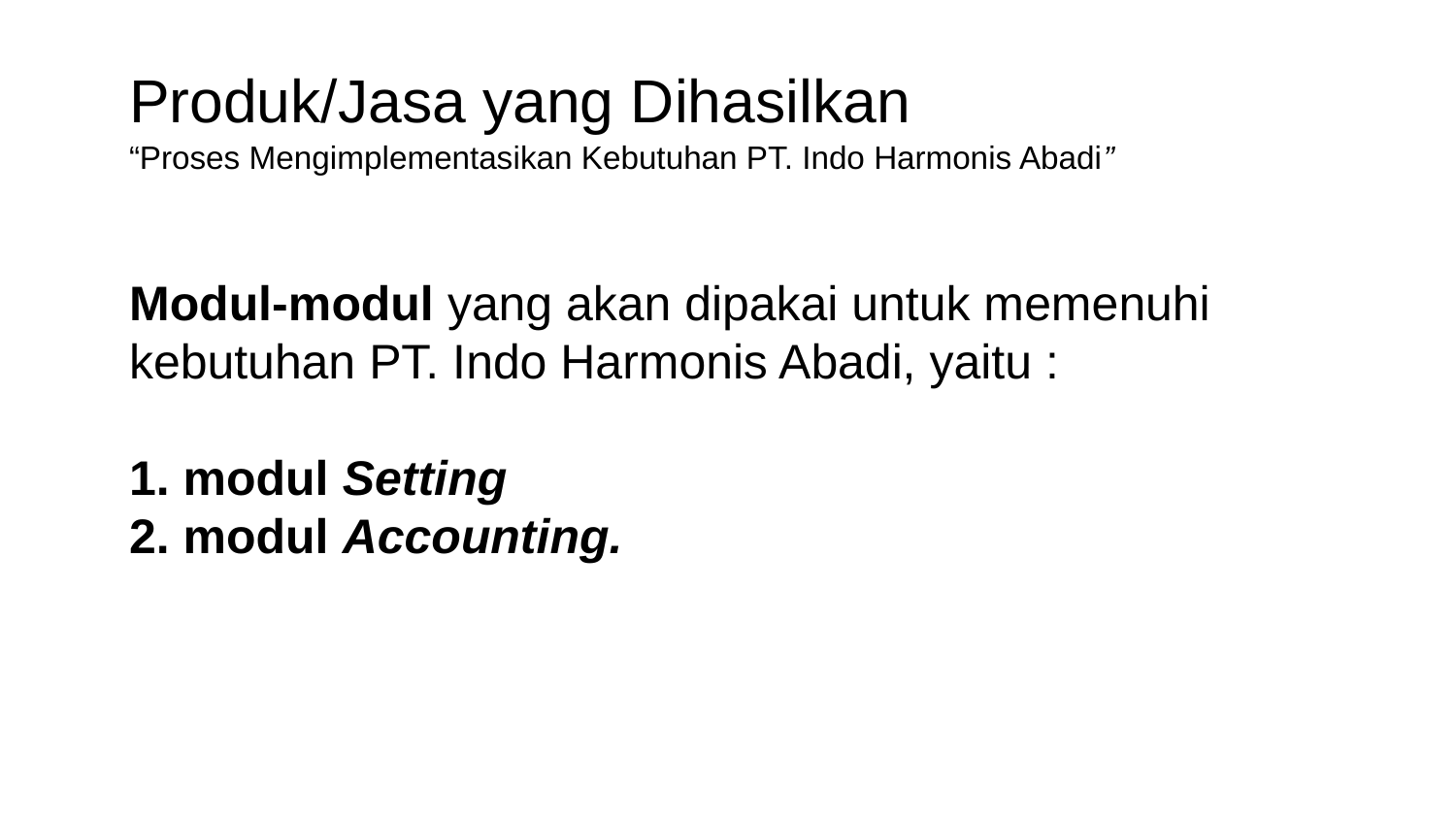

# Produk/Jasa yang Dihasilkan
“Proses Mengimplementasikan Kebutuhan PT. Indo Harmonis Abadi”
Modul-modul yang akan dipakai untuk memenuhi kebutuhan PT. Indo Harmonis Abadi, yaitu :
1. modul Setting
2. modul Accounting.